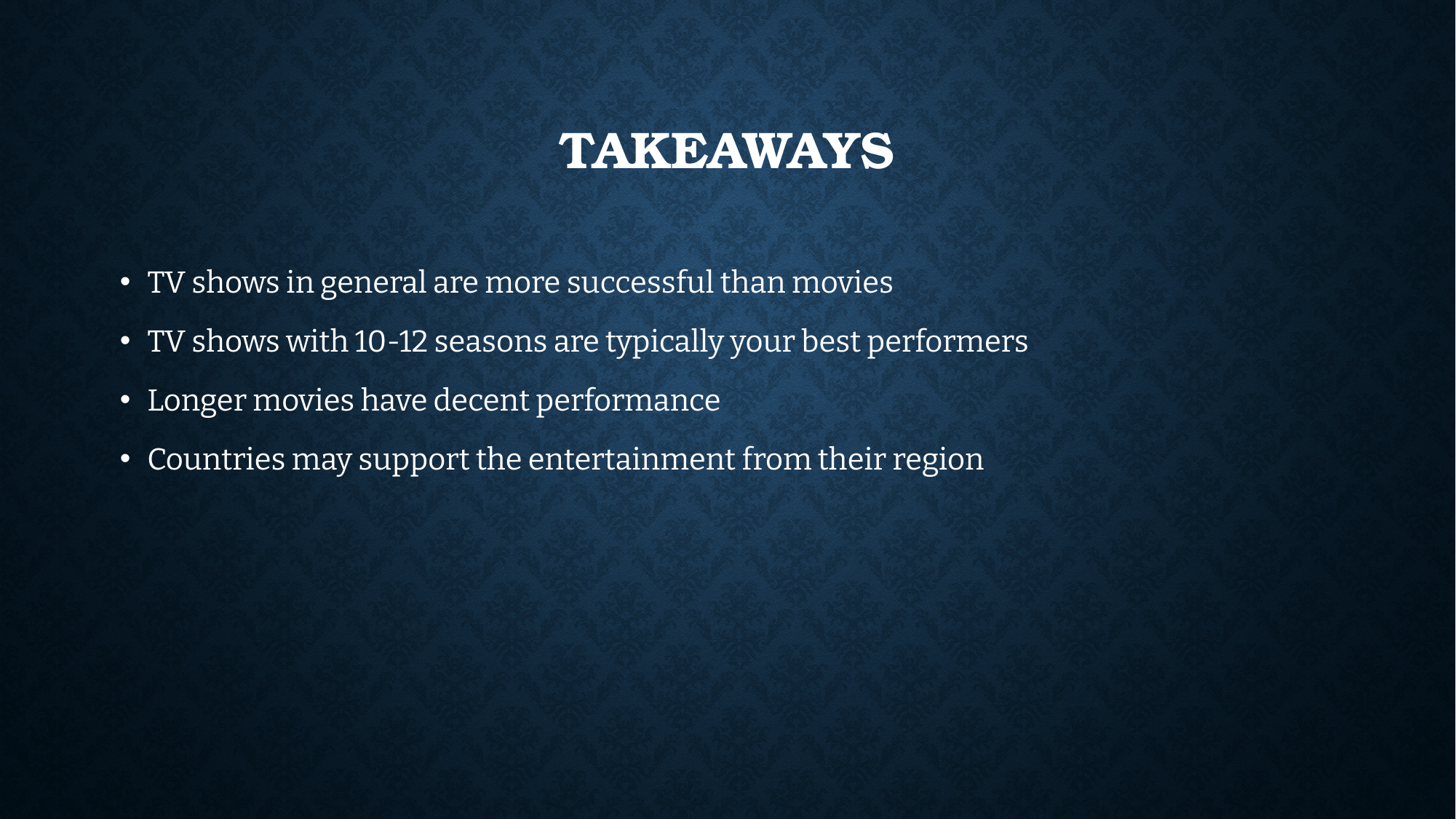

# Takeaways
TV shows in general are more successful than movies
TV shows with 10-12 seasons are typically your best performers
Longer movies have decent performance
Countries may support the entertainment from their region